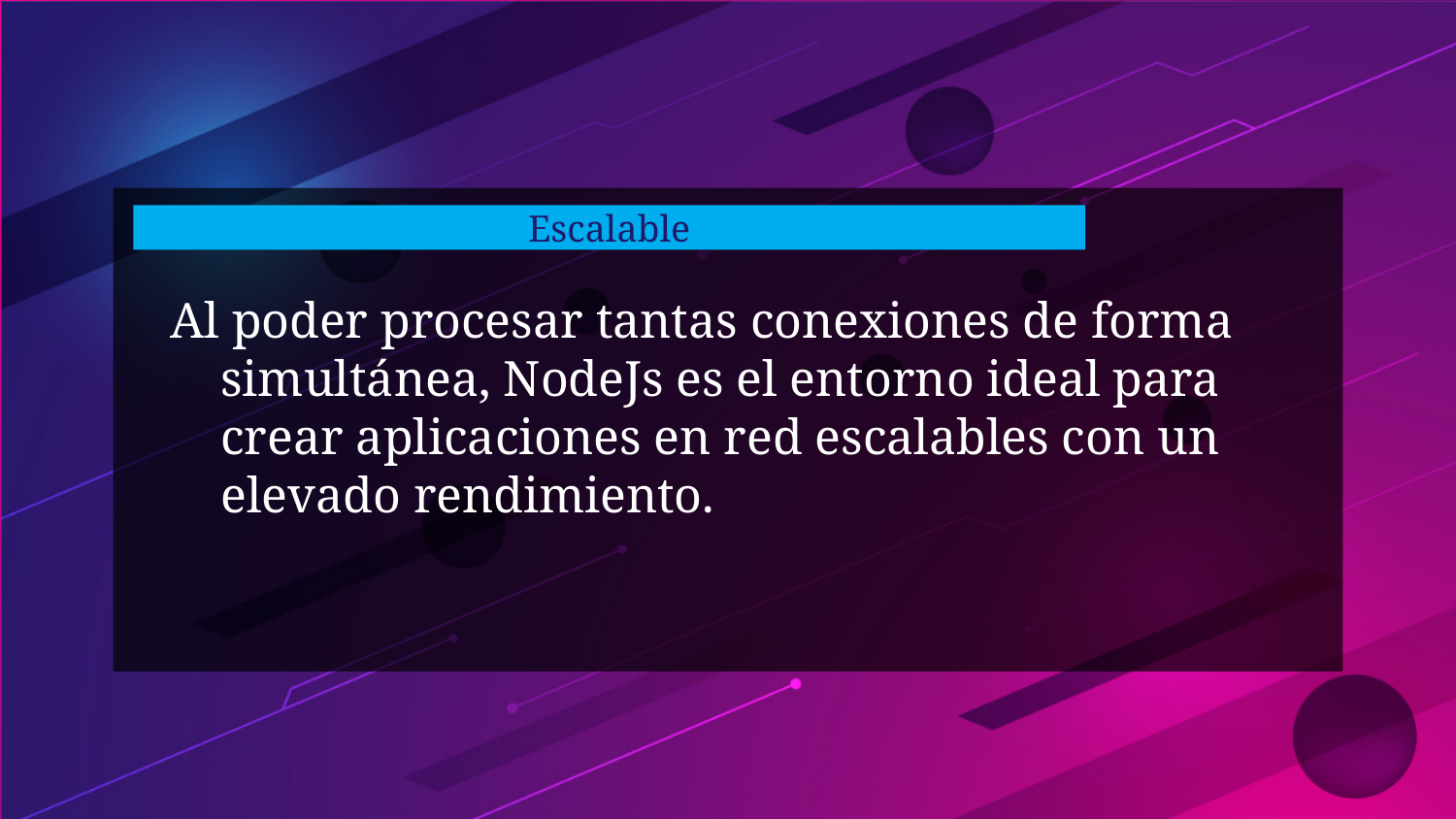

# Escalable
Al poder procesar tantas conexiones de forma simultánea, NodeJs es el entorno ideal para crear aplicaciones en red escalables con un elevado rendimiento.